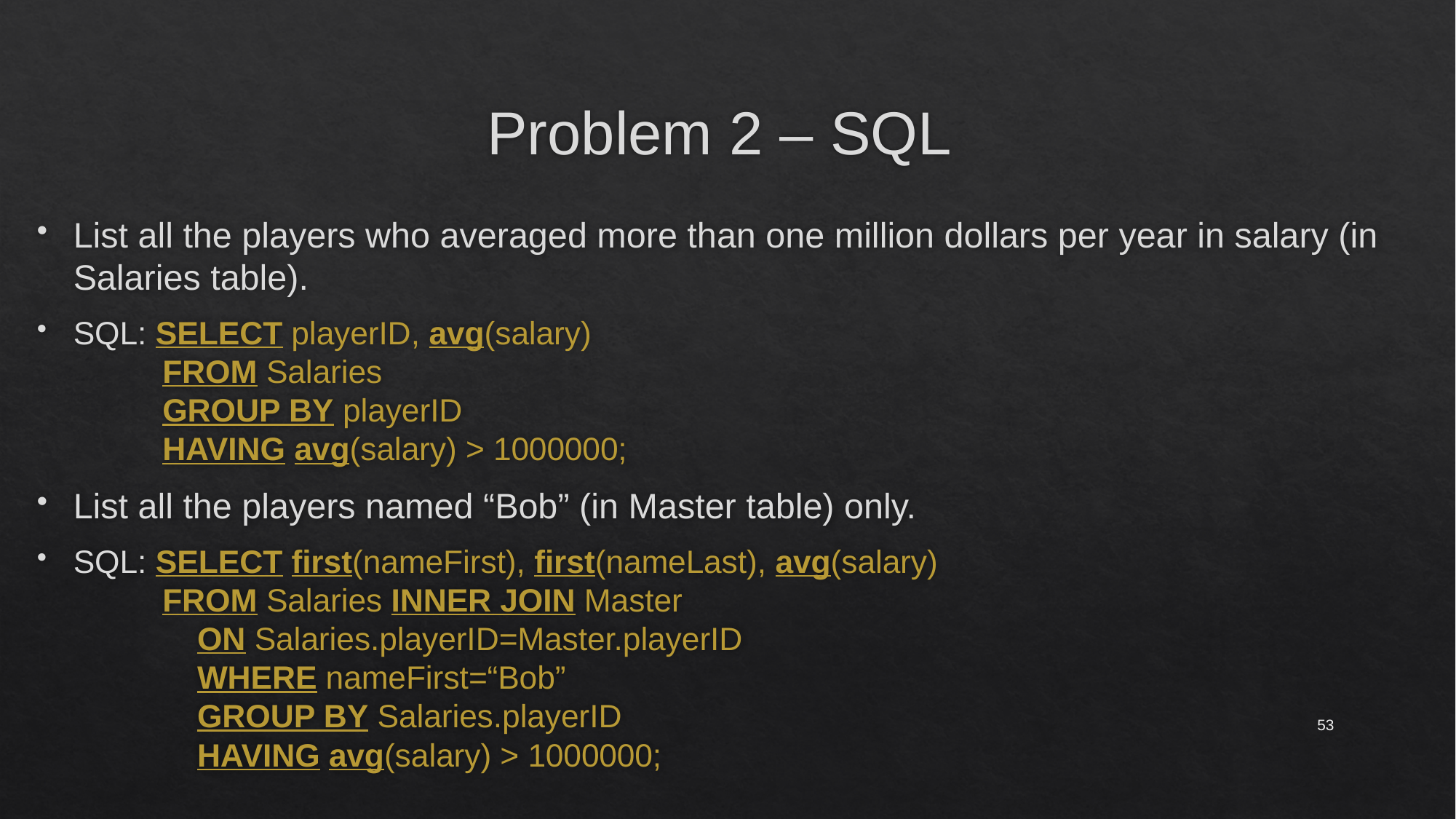

# Problem 2 – SQL
List all the players who averaged more than one million dollars per year in salary (in Salaries table).
SQL: SELECT playerID, avg(salary)
          FROM Salaries
          GROUP BY playerID
          HAVING avg(salary) > 1000000;
List all the players named “Bob” (in Master table) only.
SQL: SELECT first(nameFirst), first(nameLast), avg(salary)
          FROM Salaries INNER JOIN Master
		  ON Salaries.playerID=Master.playerID
		  WHERE nameFirst=“Bob”
		  GROUP BY Salaries.playerID
  	  HAVING avg(salary) > 1000000;
53